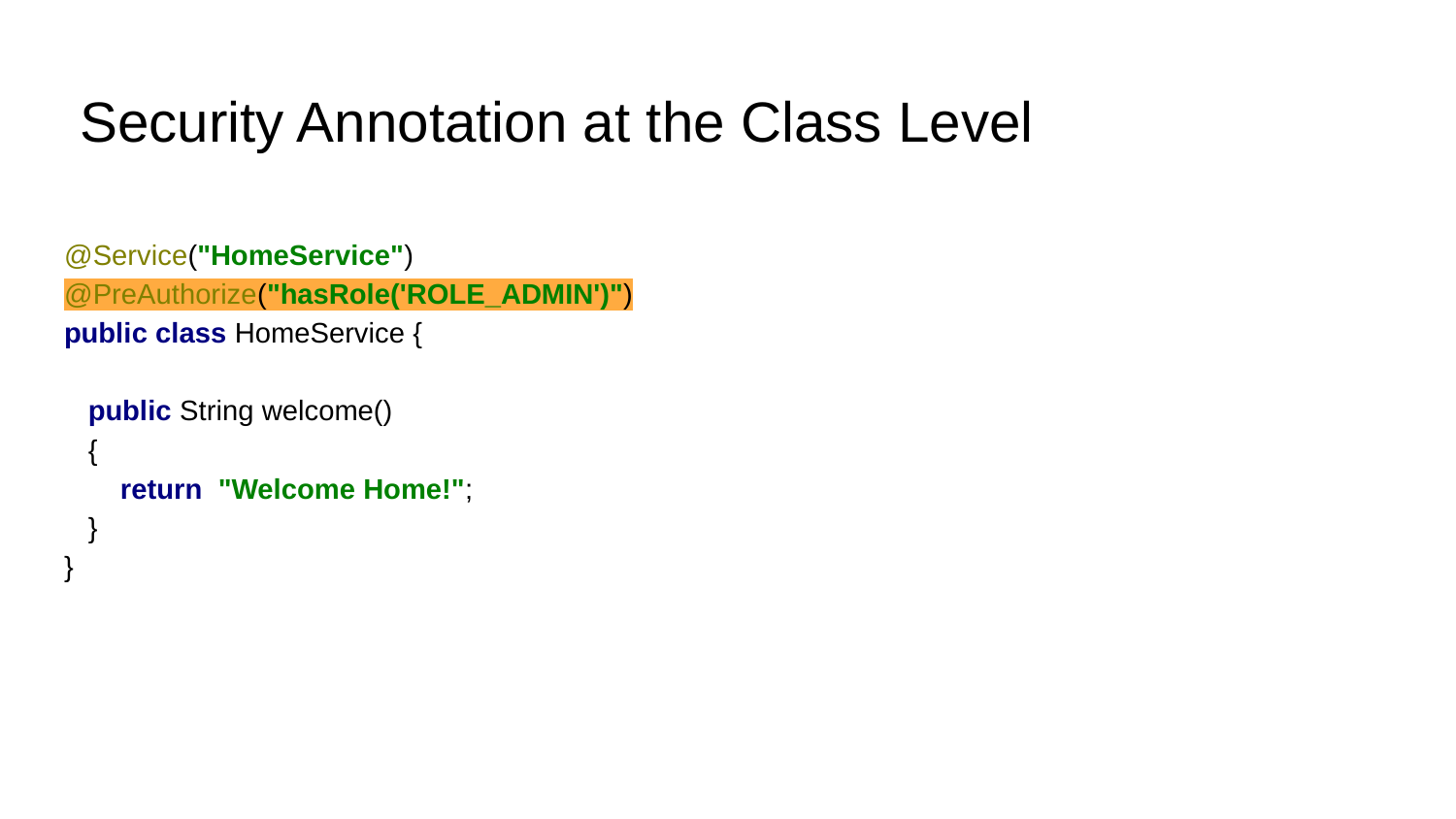

# Security Annotation at the Class Level

@Service("HomeService")
@PreAuthorize("hasRole('ROLE_ADMIN')")
public class HomeService {

   public String welcome()
   {
       return  "Welcome Home!";
   }
}